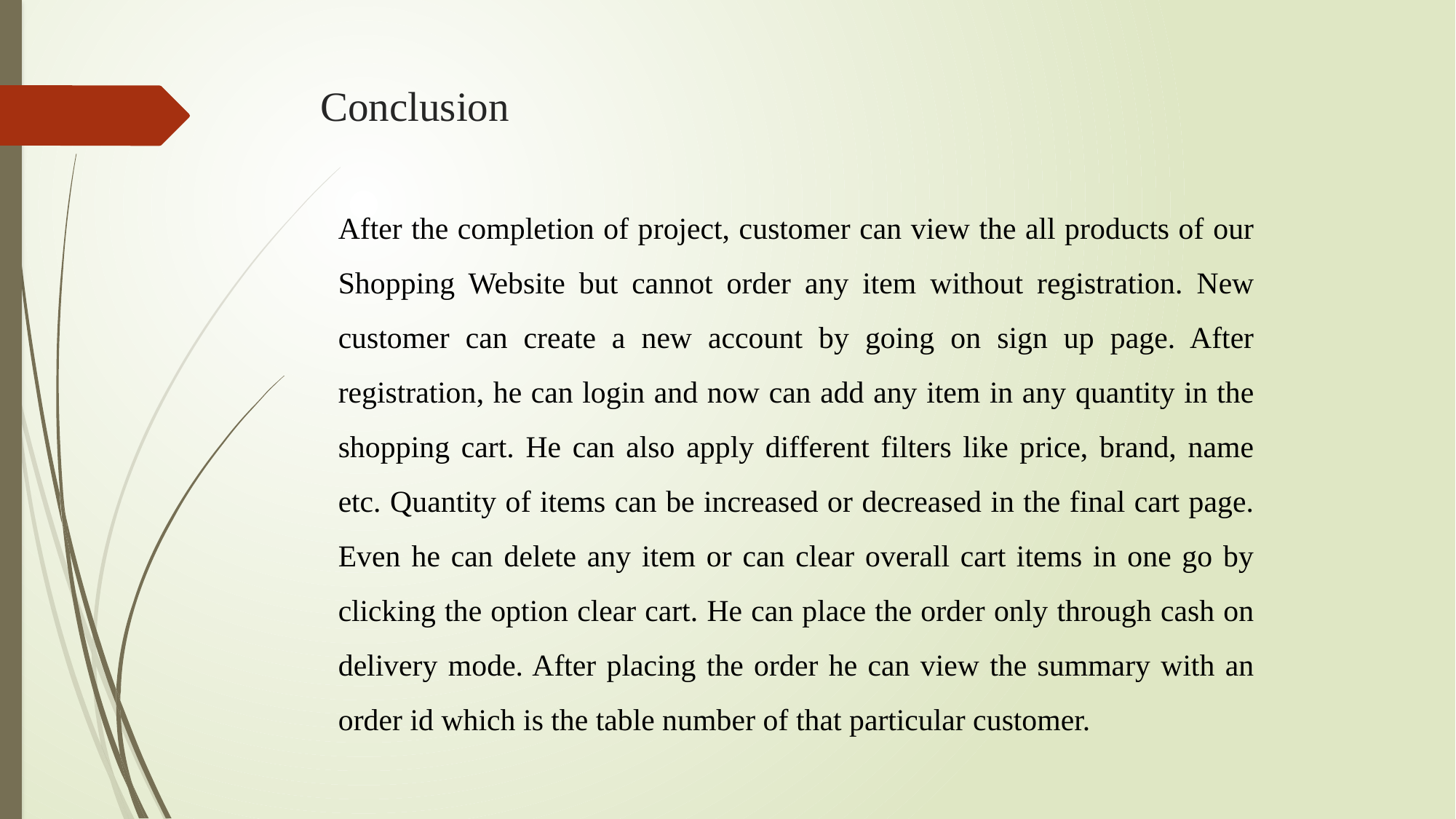

# Conclusion
After the completion of project, customer can view the all products of our Shopping Website but cannot order any item without registration. New customer can create a new account by going on sign up page. After registration, he can login and now can add any item in any quantity in the shopping cart. He can also apply different filters like price, brand, name etc. Quantity of items can be increased or decreased in the final cart page. Even he can delete any item or can clear overall cart items in one go by clicking the option clear cart. He can place the order only through cash on delivery mode. After placing the order he can view the summary with an order id which is the table number of that particular customer.